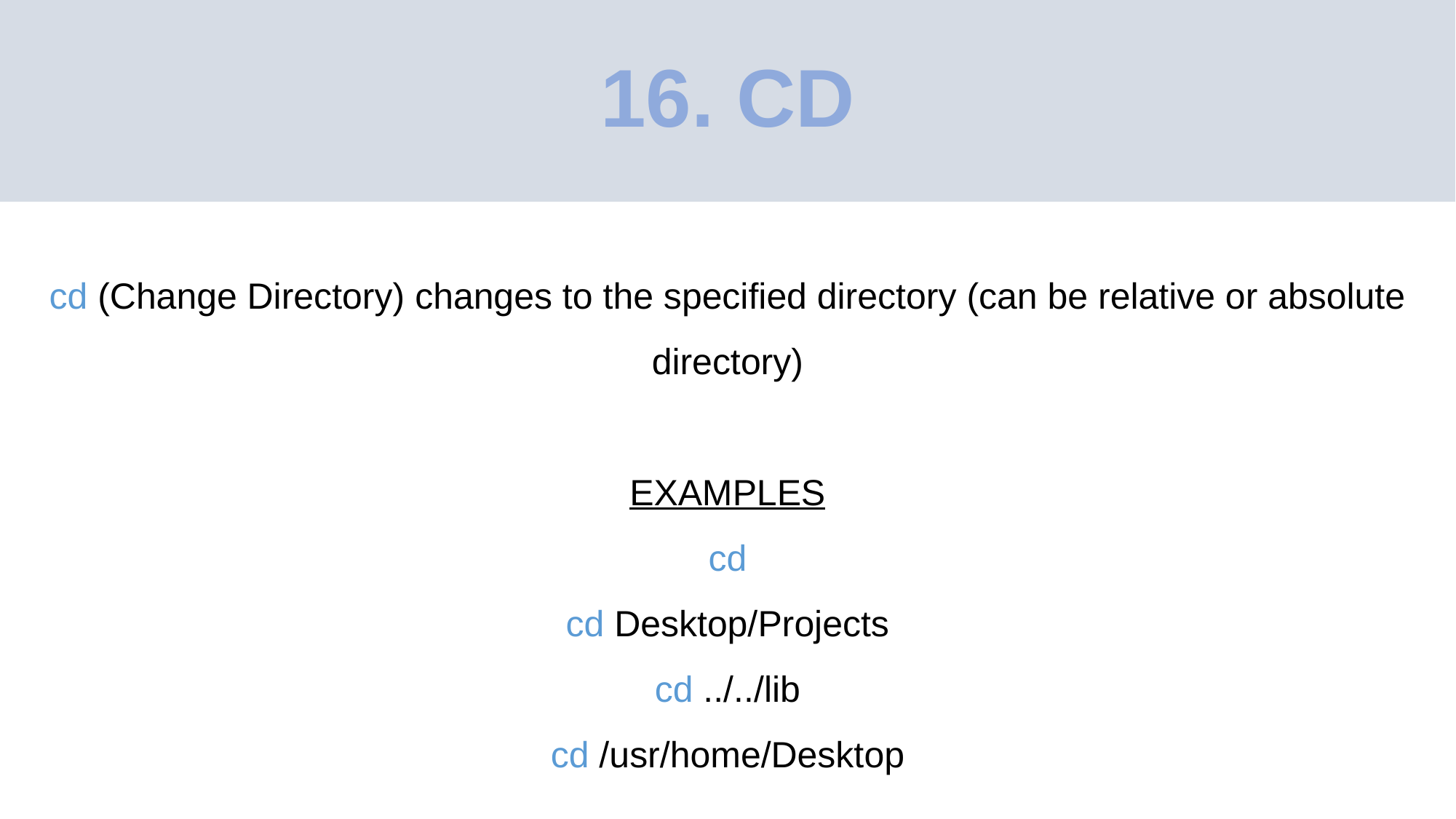

# 16. CD

cd (Change Directory) changes to the specified directory (can be relative or absolute directory)

EXAMPLES
cd
cd Desktop/Projects
cd ../../lib
cd /usr/home/Desktop